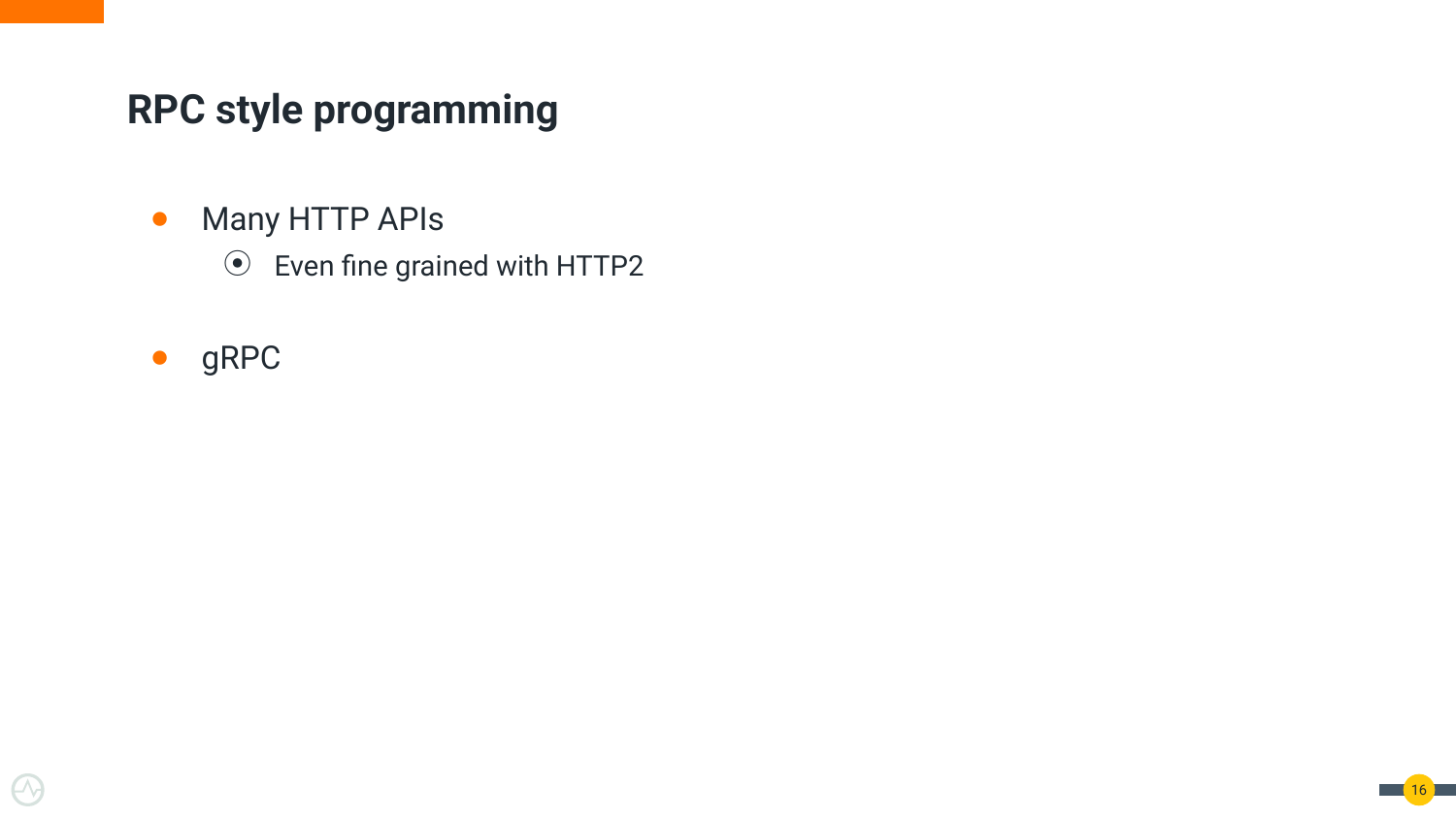

# RPC style programming
Many HTTP APIs
Even fine grained with HTTP2
gRPC
16